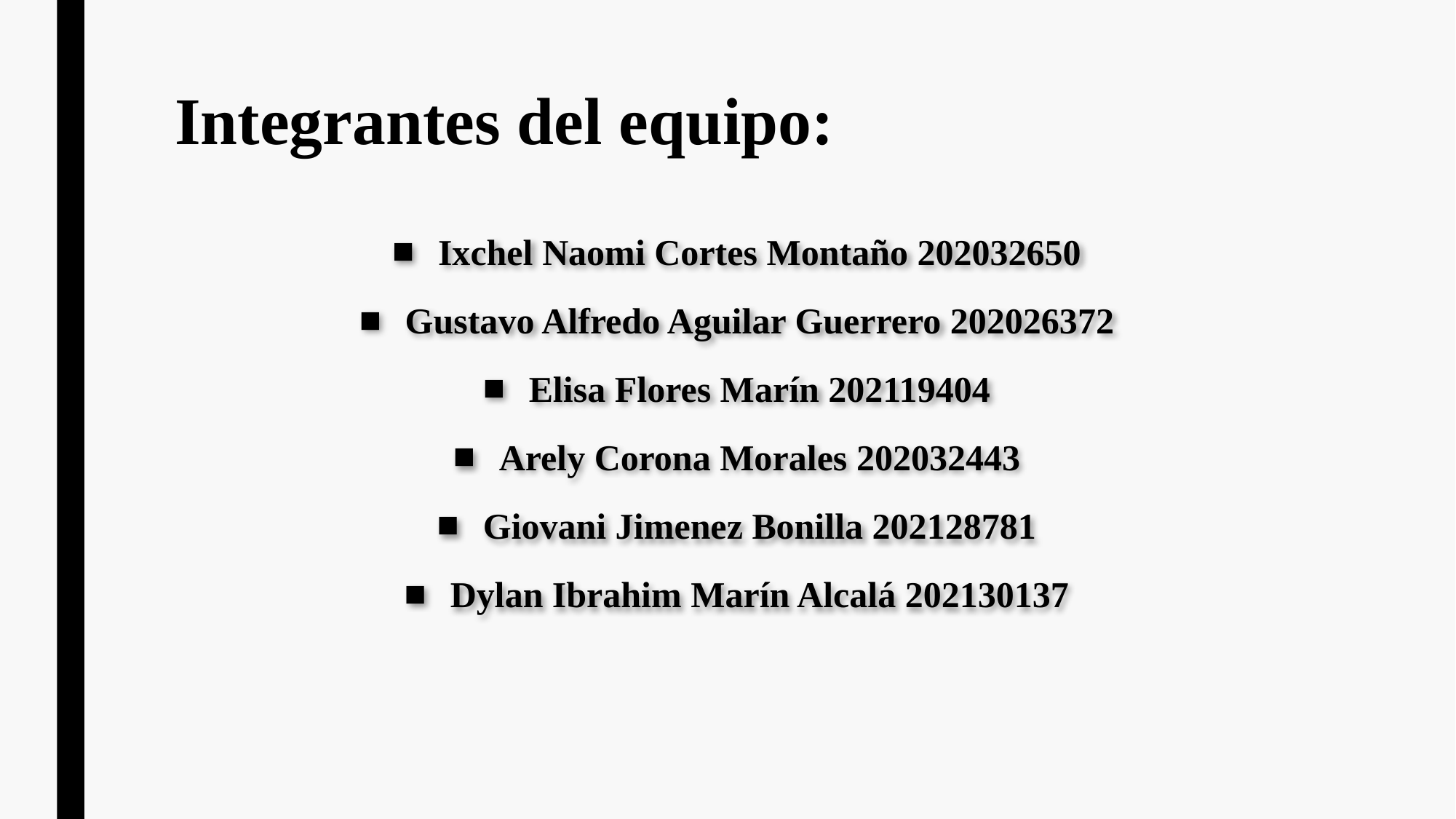

# Integrantes del equipo:
Ixchel Naomi Cortes Montaño 202032650
Gustavo Alfredo Aguilar Guerrero 202026372
Elisa Flores Marín 202119404
Arely Corona Morales 202032443
Giovani Jimenez Bonilla 202128781
Dylan Ibrahim Marín Alcalá 202130137